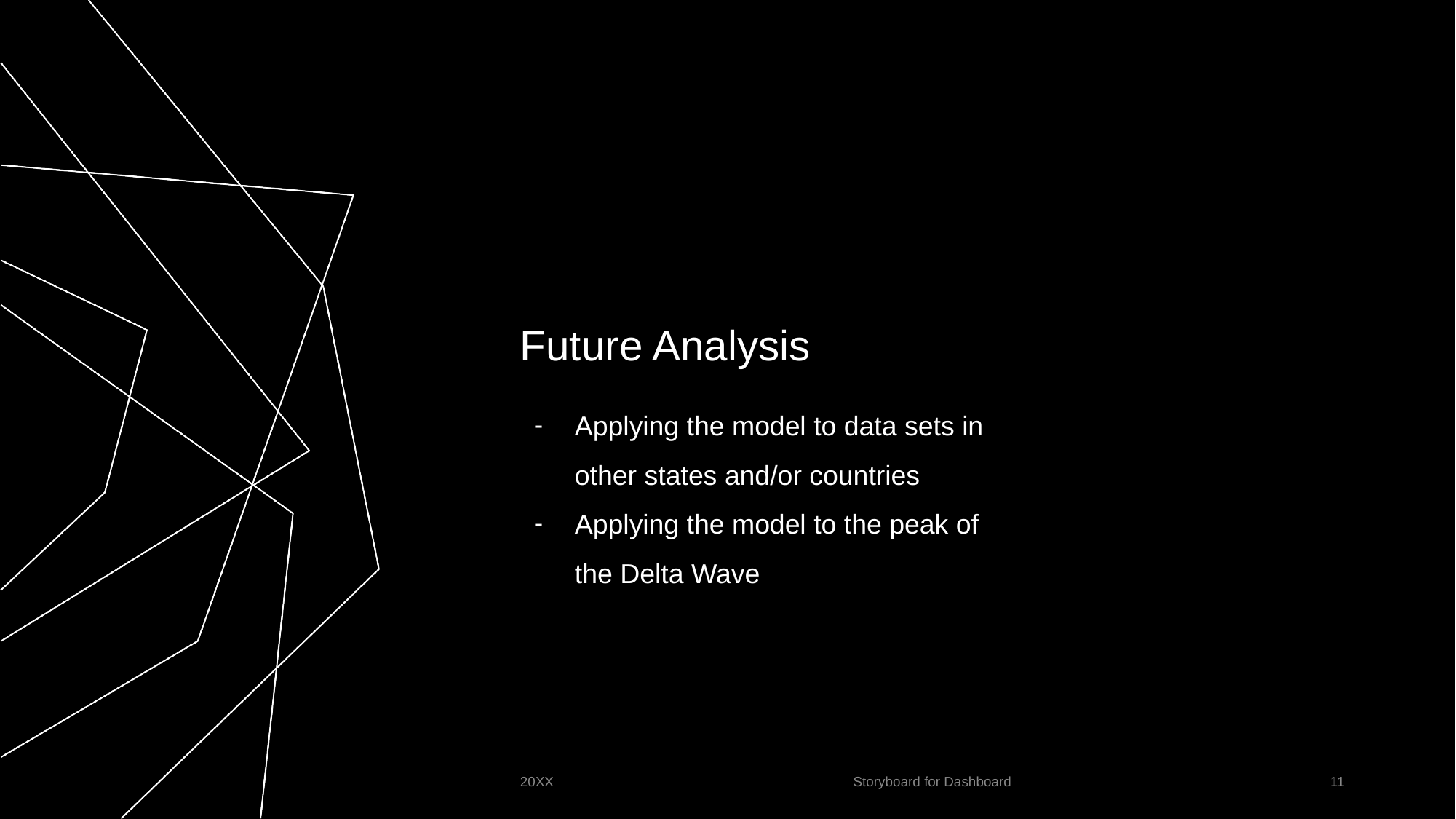

# Future Analysis
Applying the model to data sets in other states and/or countries
Applying the model to the peak of the Delta Wave
20XX
Storyboard for Dashboard
11